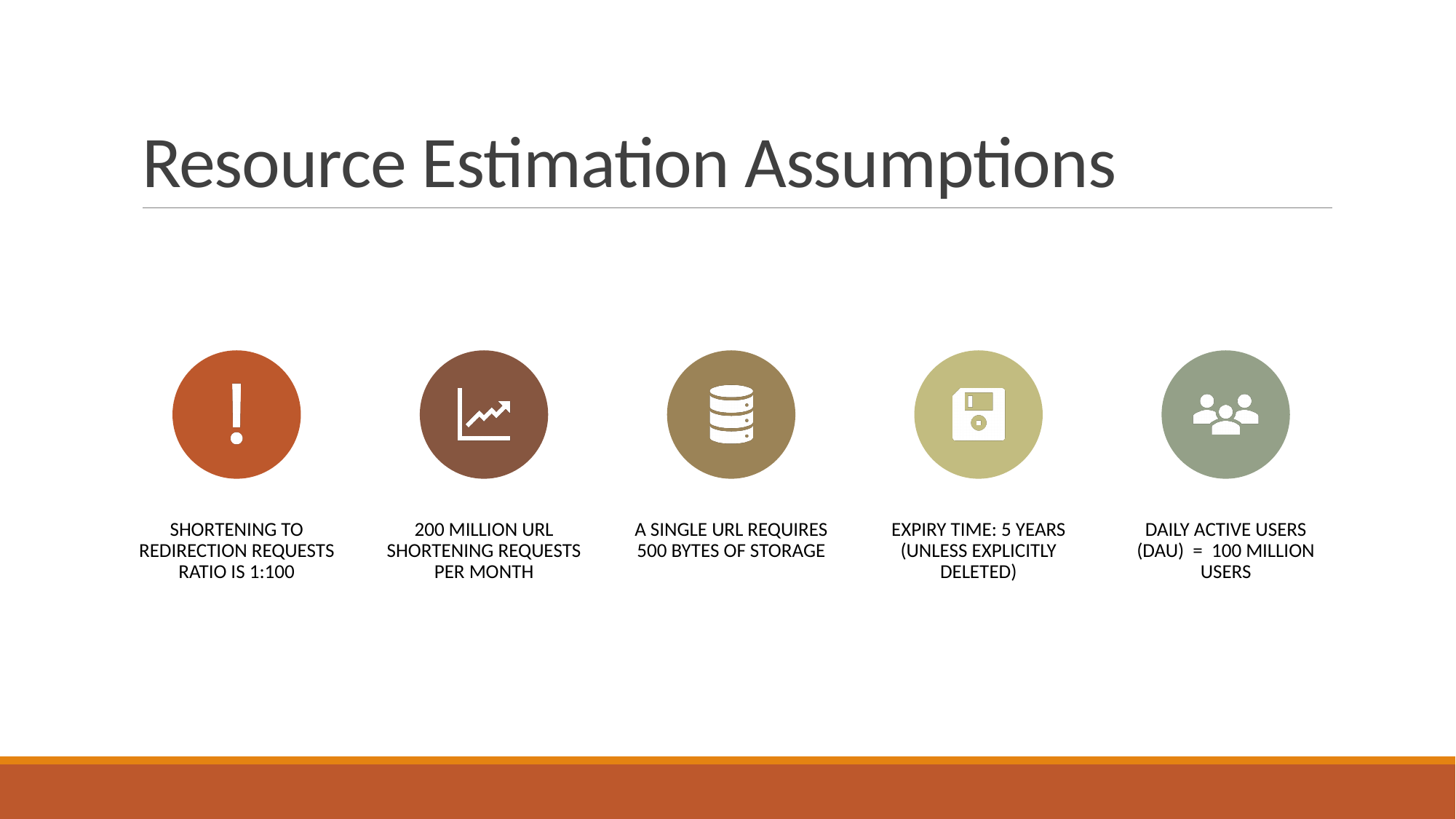

# Resource Estimation Assumptions
Shortening to Redirection Requests ratio is 1:100
200 Million URL shortening requests per month
A single URL requires 500 Bytes of Storage
Expiry Time: 5 years (unless explicitly deleted)
Daily Active Users (DAU)  =  100 Million users